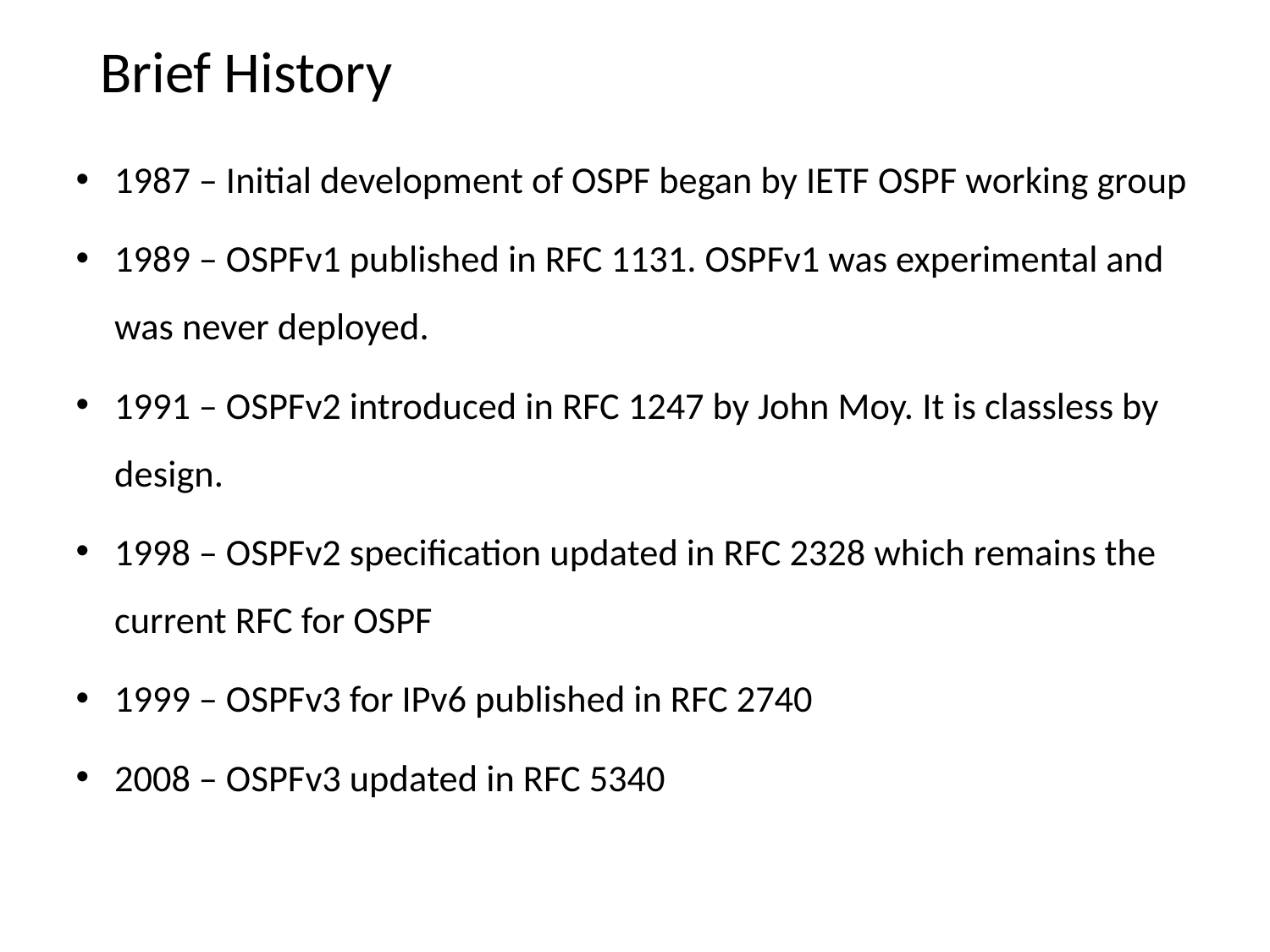

# Brief History
1987 – Initial development of OSPF began by IETF OSPF working group
1989 – OSPFv1 published in RFC 1131. OSPFv1 was experimental and was never deployed.
1991 – OSPFv2 introduced in RFC 1247 by John Moy. It is classless by design.
1998 – OSPFv2 specification updated in RFC 2328 which remains the current RFC for OSPF
1999 – OSPFv3 for IPv6 published in RFC 2740
2008 – OSPFv3 updated in RFC 5340